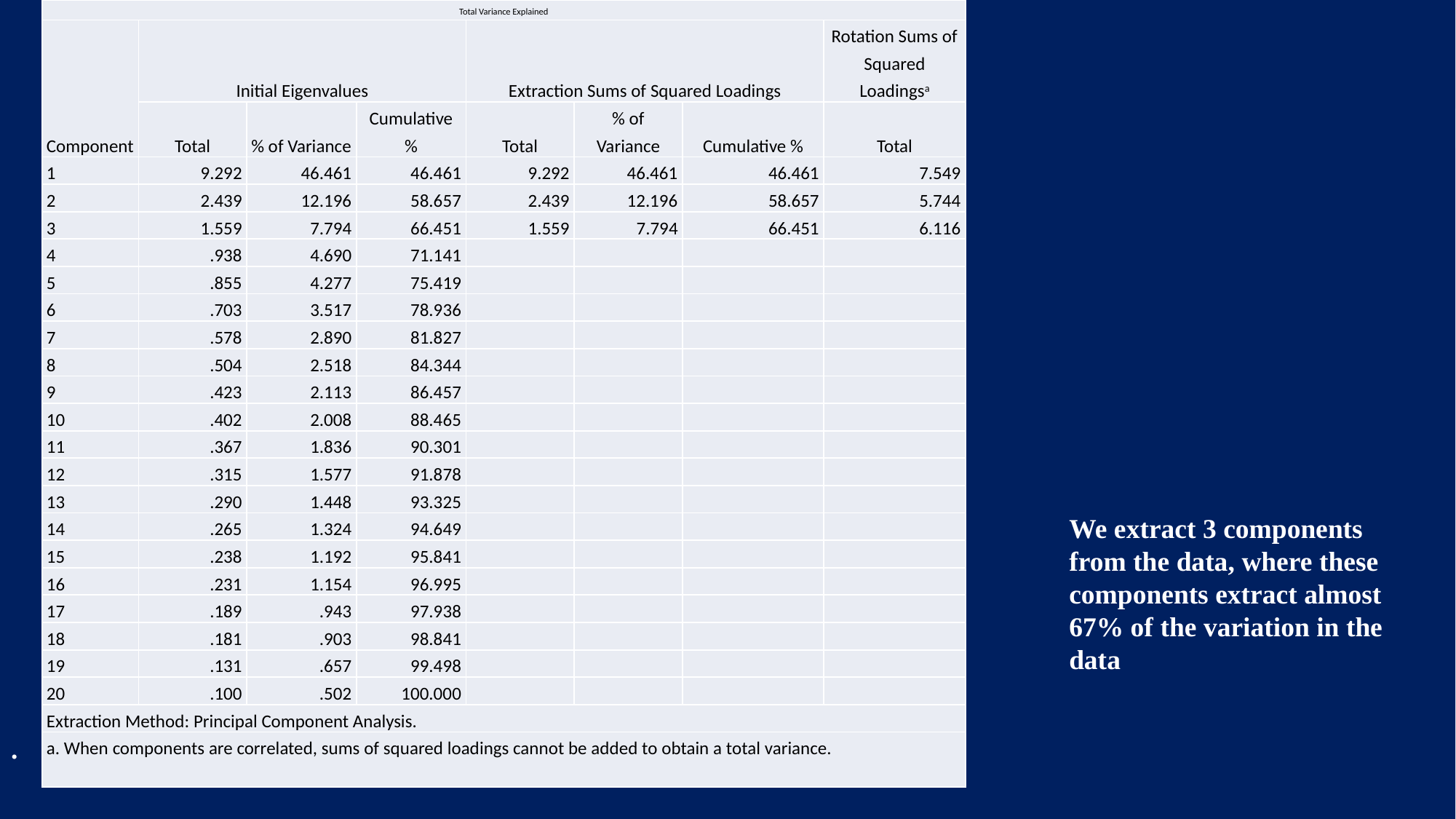

.

| Total Variance Explained |  |  |  |  |  |  |  |
| --- | --- | --- | --- | --- | --- | --- | --- |
| Component | Initial Eigenvalues |  |  | Extraction Sums of Squared Loadings |  |  | Rotation Sums of Squared Loadingsa |
|  | Total | % of Variance | Cumulative % | Total | % of Variance | Cumulative % | Total |
| 1 | 9.292 | 46.461 | 46.461 | 9.292 | 46.461 | 46.461 | 7.549 |
| 2 | 2.439 | 12.196 | 58.657 | 2.439 | 12.196 | 58.657 | 5.744 |
| 3 | 1.559 | 7.794 | 66.451 | 1.559 | 7.794 | 66.451 | 6.116 |
| 4 | .938 | 4.690 | 71.141 |  |  |  |  |
| 5 | .855 | 4.277 | 75.419 |  |  |  |  |
| 6 | .703 | 3.517 | 78.936 |  |  |  |  |
| 7 | .578 | 2.890 | 81.827 |  |  |  |  |
| 8 | .504 | 2.518 | 84.344 |  |  |  |  |
| 9 | .423 | 2.113 | 86.457 |  |  |  |  |
| 10 | .402 | 2.008 | 88.465 |  |  |  |  |
| 11 | .367 | 1.836 | 90.301 |  |  |  |  |
| 12 | .315 | 1.577 | 91.878 |  |  |  |  |
| 13 | .290 | 1.448 | 93.325 |  |  |  |  |
| 14 | .265 | 1.324 | 94.649 |  |  |  |  |
| 15 | .238 | 1.192 | 95.841 |  |  |  |  |
| 16 | .231 | 1.154 | 96.995 |  |  |  |  |
| 17 | .189 | .943 | 97.938 |  |  |  |  |
| 18 | .181 | .903 | 98.841 |  |  |  |  |
| 19 | .131 | .657 | 99.498 |  |  |  |  |
| 20 | .100 | .502 | 100.000 |  |  |  |  |
| Extraction Method: Principal Component Analysis. |  |  |  |  |  |  |  |
| a. When components are correlated, sums of squared loadings cannot be added to obtain a total variance. |  |  |  |  |  |  |  |
We extract 3 components from the data, where these components extract almost 67% of the variation in the data